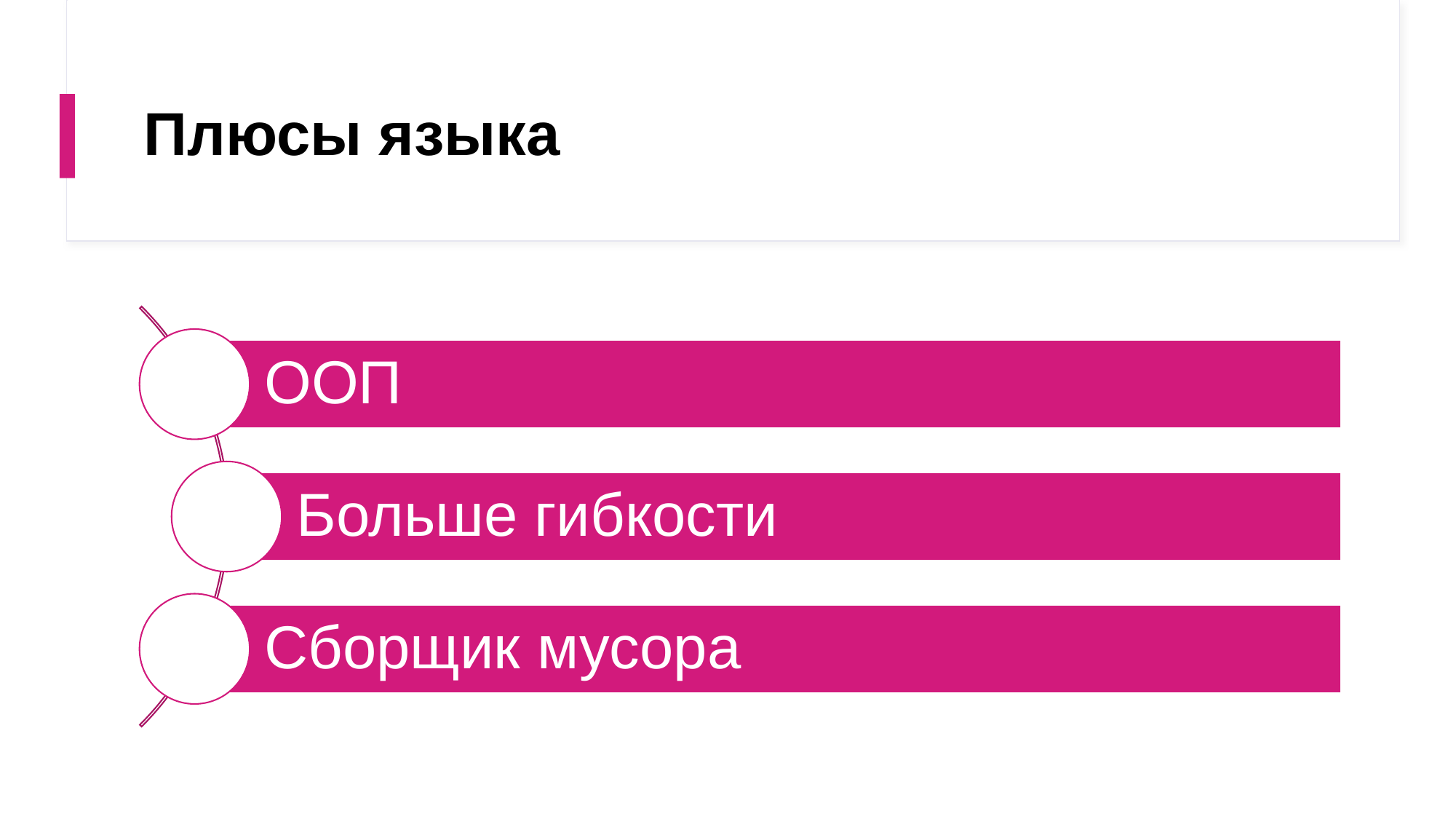

# Плюсы языка
ООП
Больше гибкости
Сборщик мусора